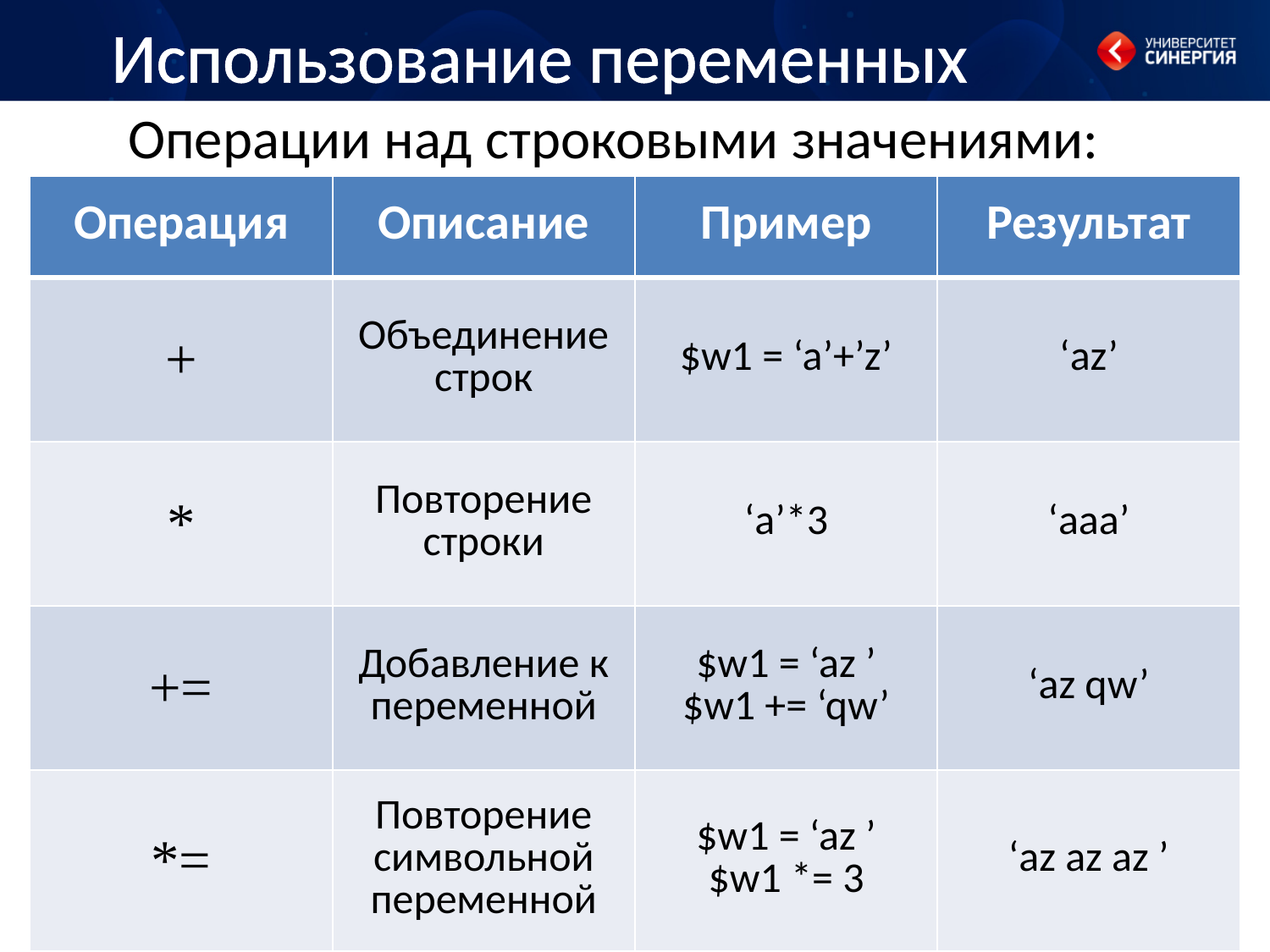

# Использование переменных
Операции над строковыми значениями:

| Операция | Описание | Пример | Результат |
| --- | --- | --- | --- |
| + | Объединение строк | $w1 = ‘a’+’z’ | ‘az’ |
| \* | Повторение строки | ‘a’\*3 | ‘aaa’ |
| += | Добавление к переменной | $w1 = ‘az ’ $w1 += ‘qw’ | ‘az qw’ |
| \*= | Повторение символьной переменной | $w1 = ‘az ’ $w1 \*= 3 | ‘az az az ’ |
28